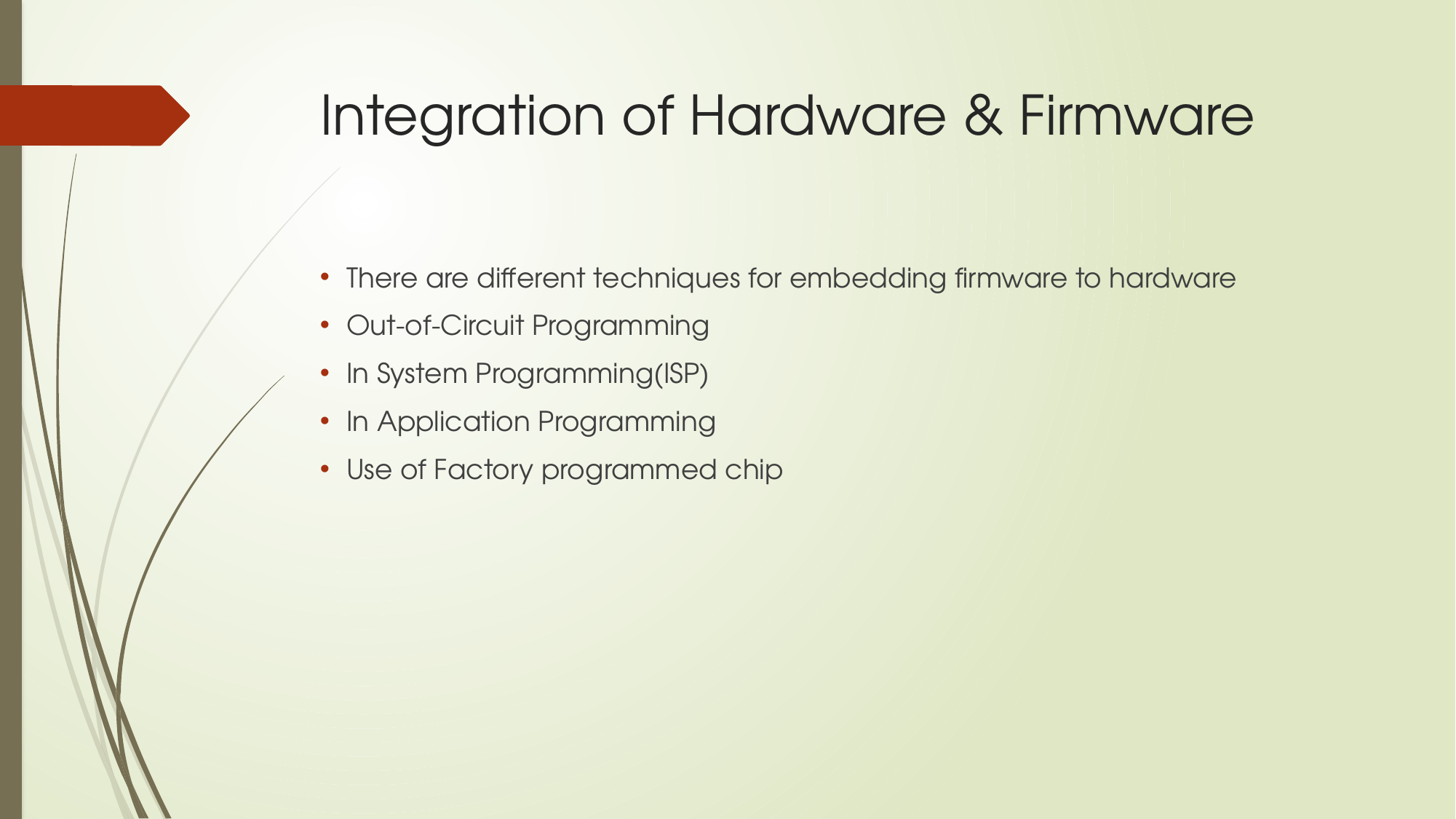

# Integration of Hardware & Firmware
There are different techniques for embedding firmware to hardware
Out-of-Circuit Programming
In System Programming(ISP)
In Application Programming
Use of Factory programmed chip